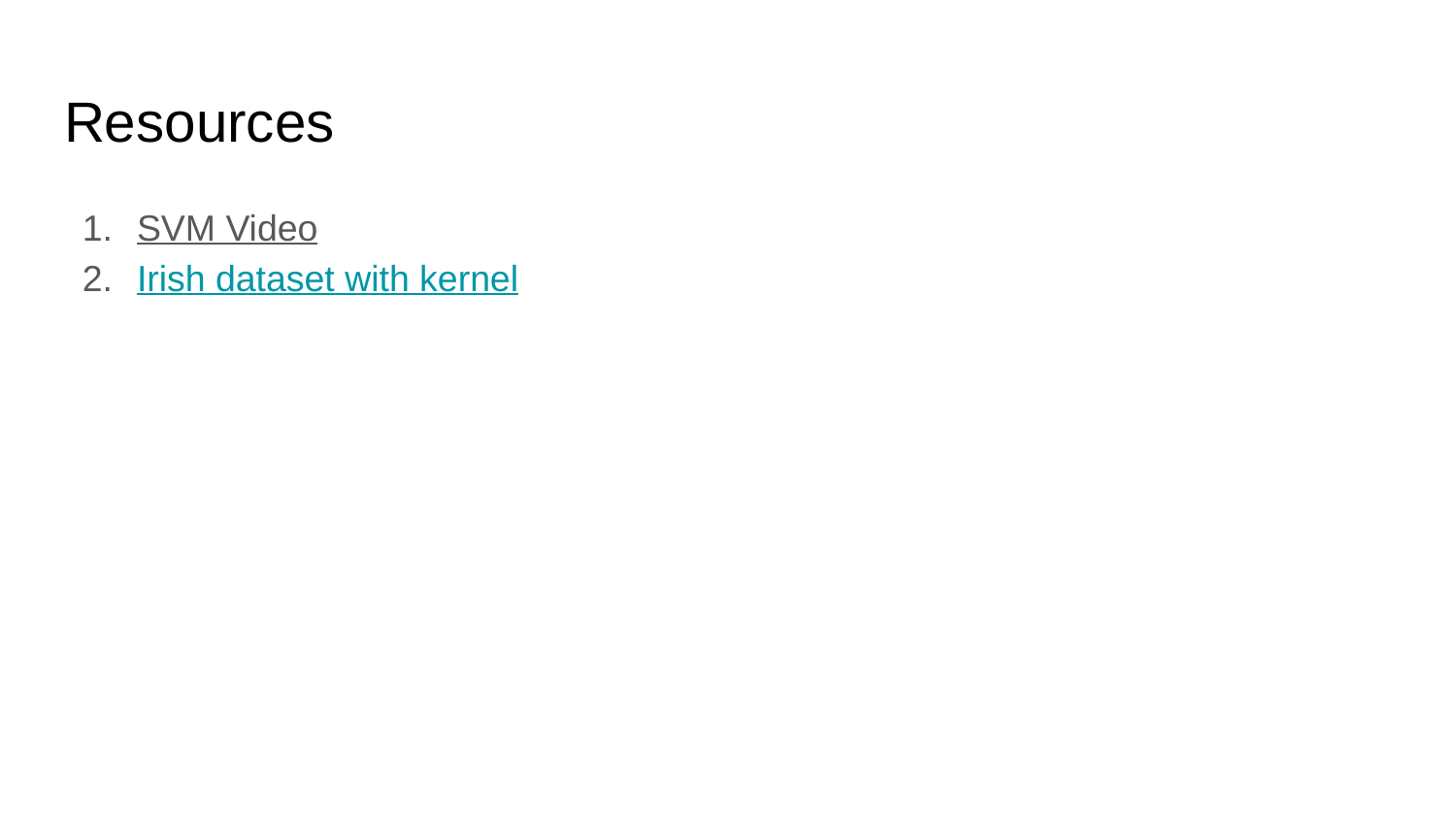

# Resources

SVM Video
Irish dataset with kernel